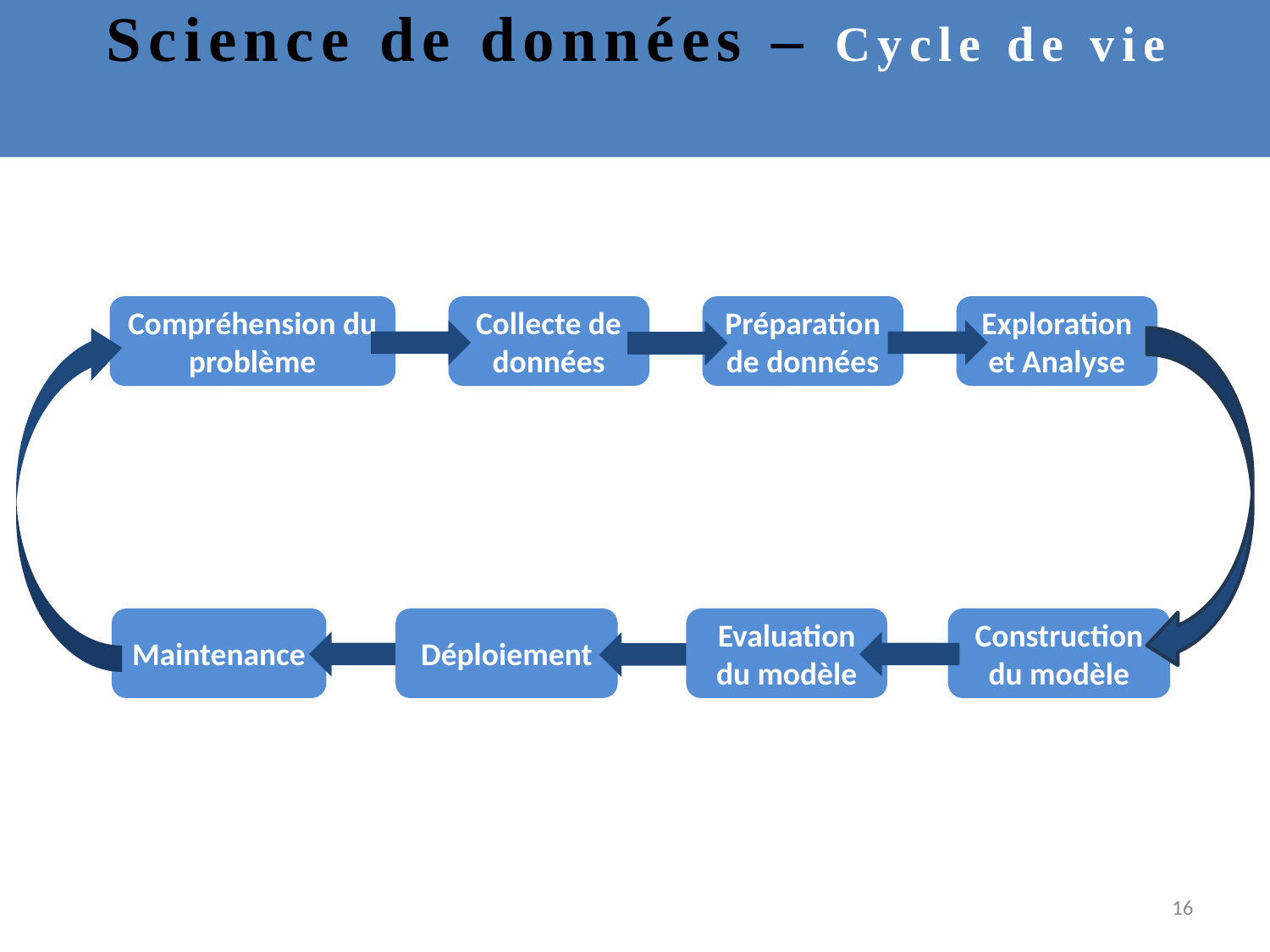

# Science de données – Cycle de vie
Compréhension du problème
Collecte de données

Préparation de données

Exploration et Analyse

Construction du modèle
Maintenance

Déploiement

Evaluation du modèle

16